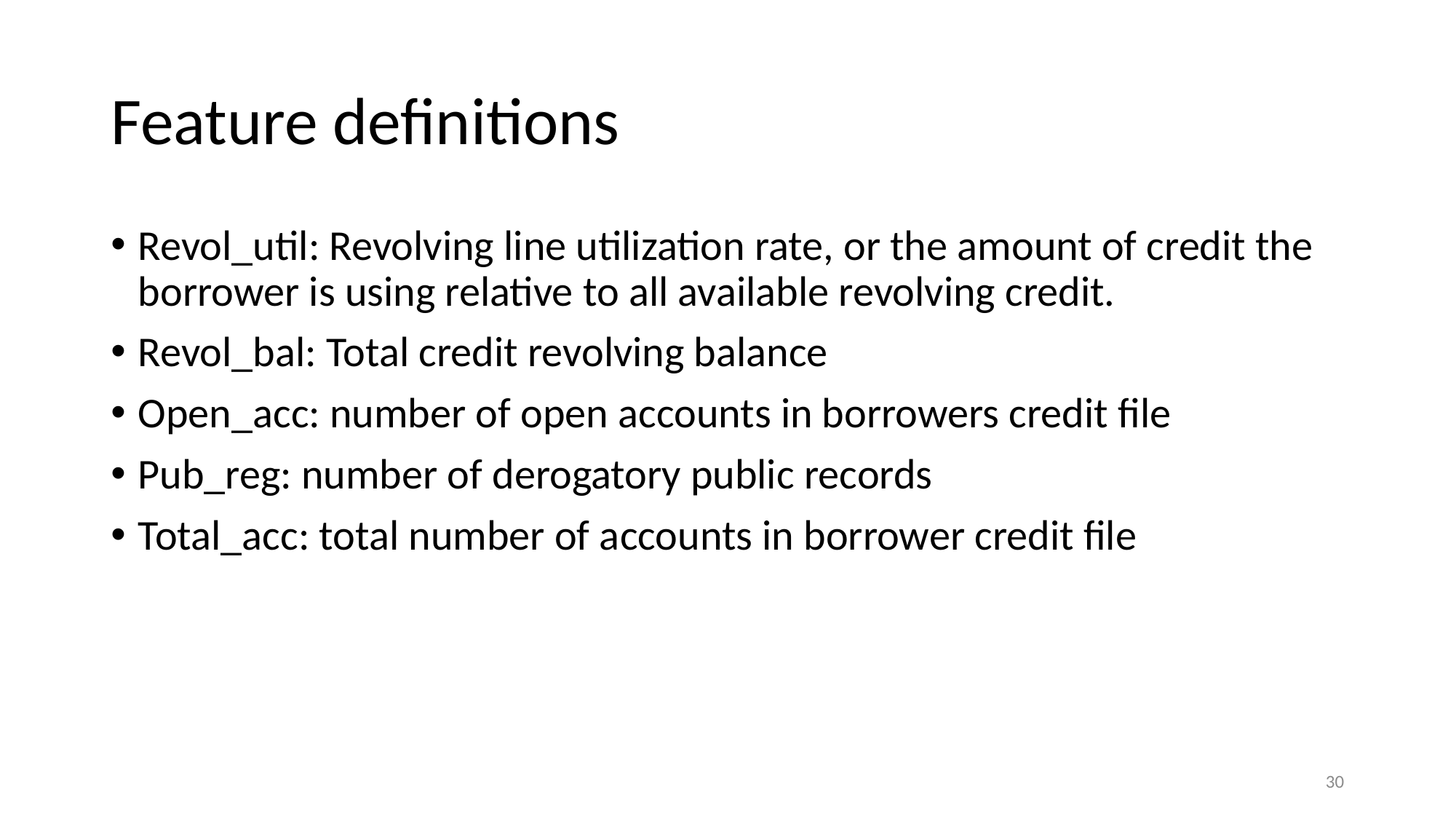

# Feature definitions
Revol_util: Revolving line utilization rate, or the amount of credit the borrower is using relative to all available revolving credit.
Revol_bal: Total credit revolving balance
Open_acc: number of open accounts in borrowers credit file
Pub_reg: number of derogatory public records
Total_acc: total number of accounts in borrower credit file

30